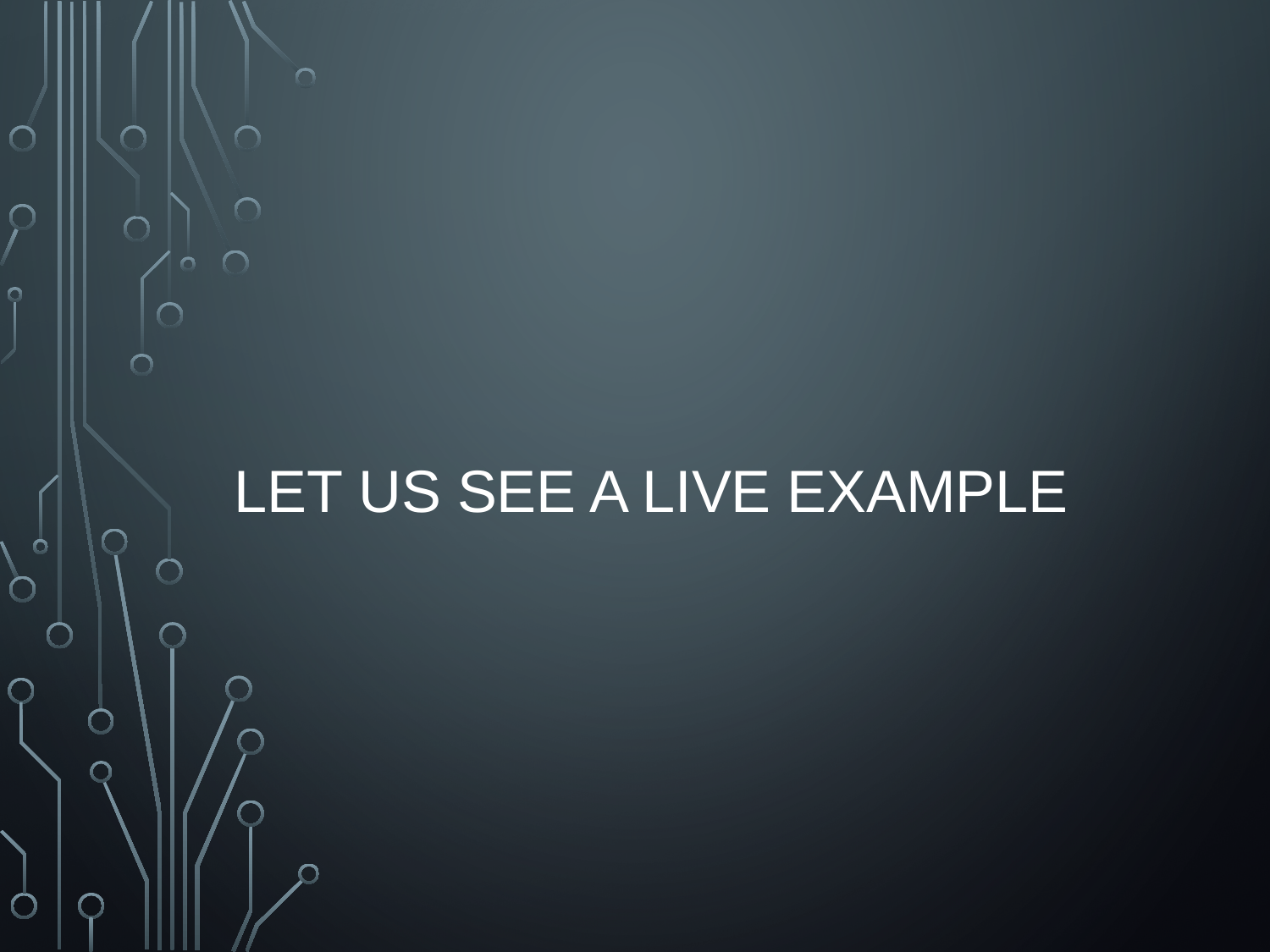

# Let US SEE A Live Example